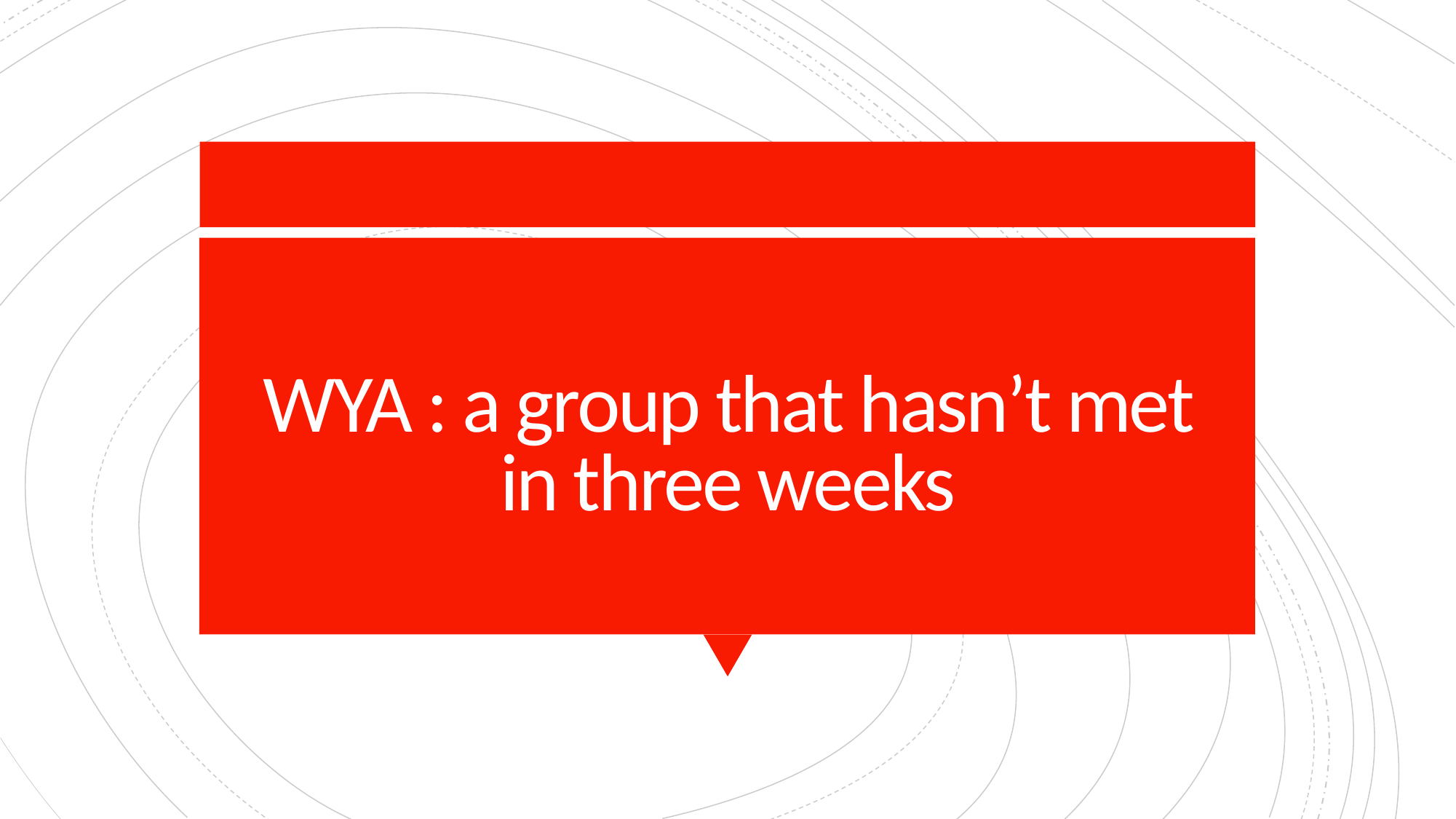

# WYA : a group that hasn’t met in three weeks